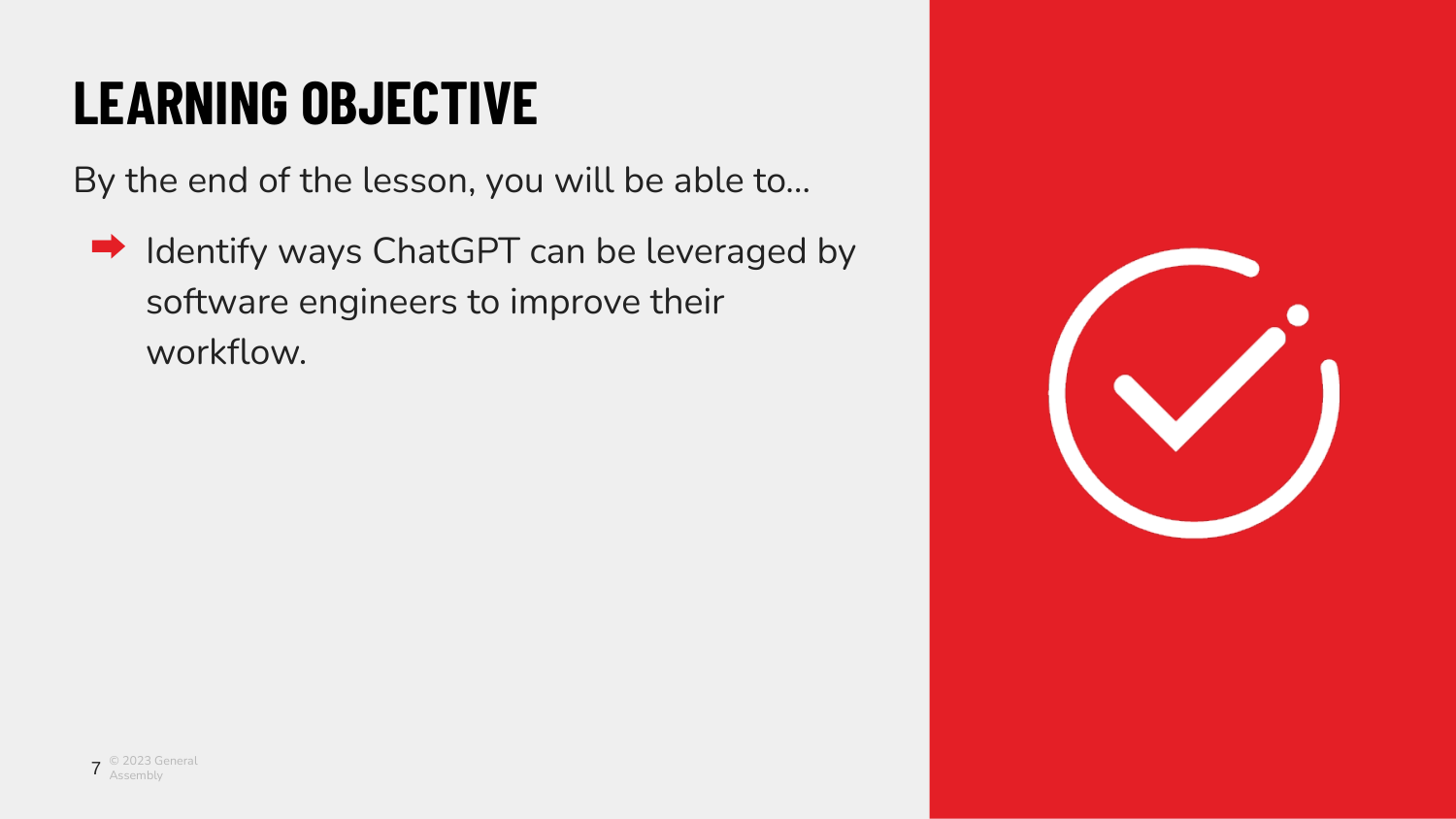

Identify ways ChatGPT can be leveraged by software engineers to improve their workflow.
7